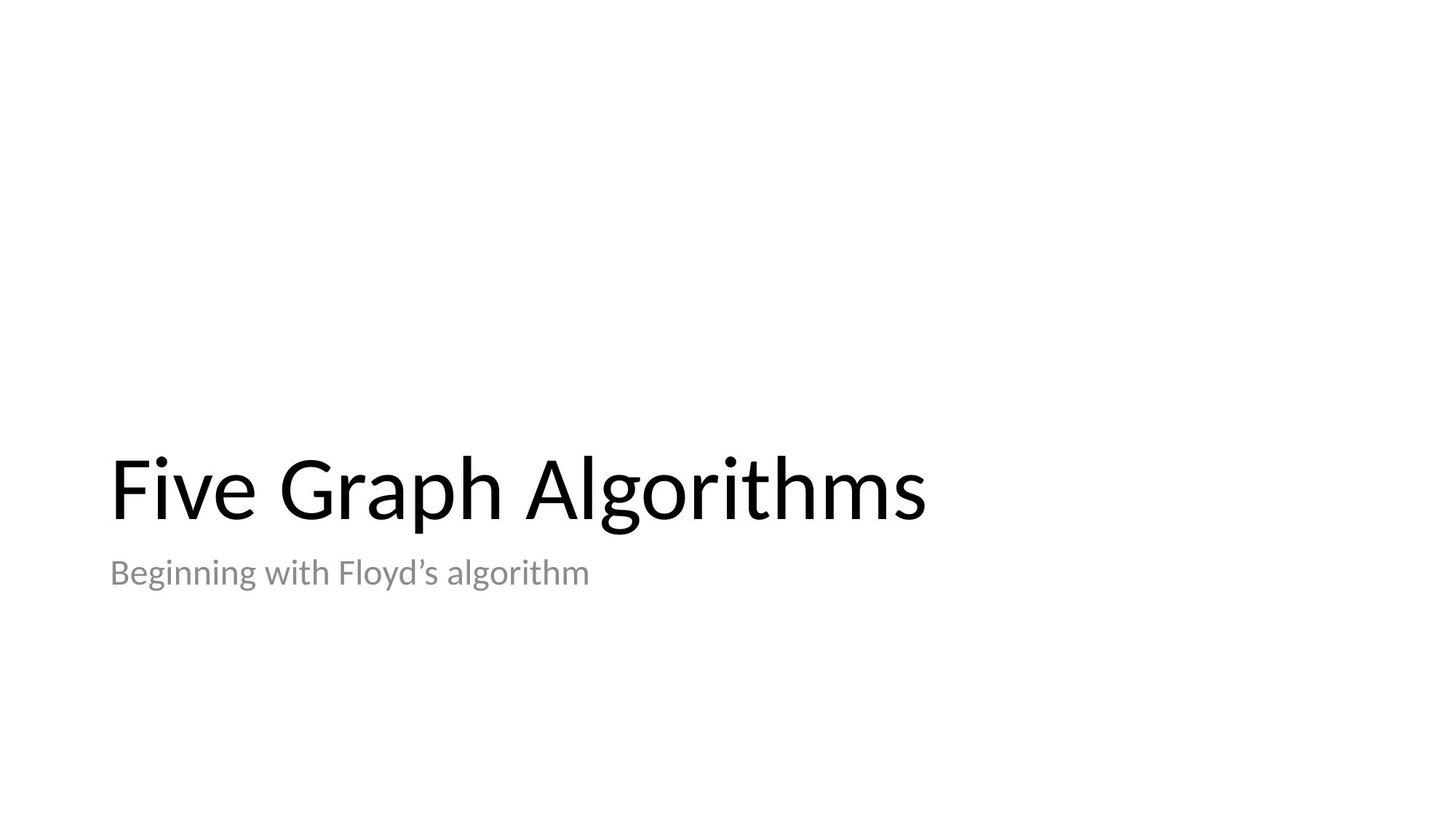

# Five Graph Algorithms
Beginning with Floyd’s algorithm